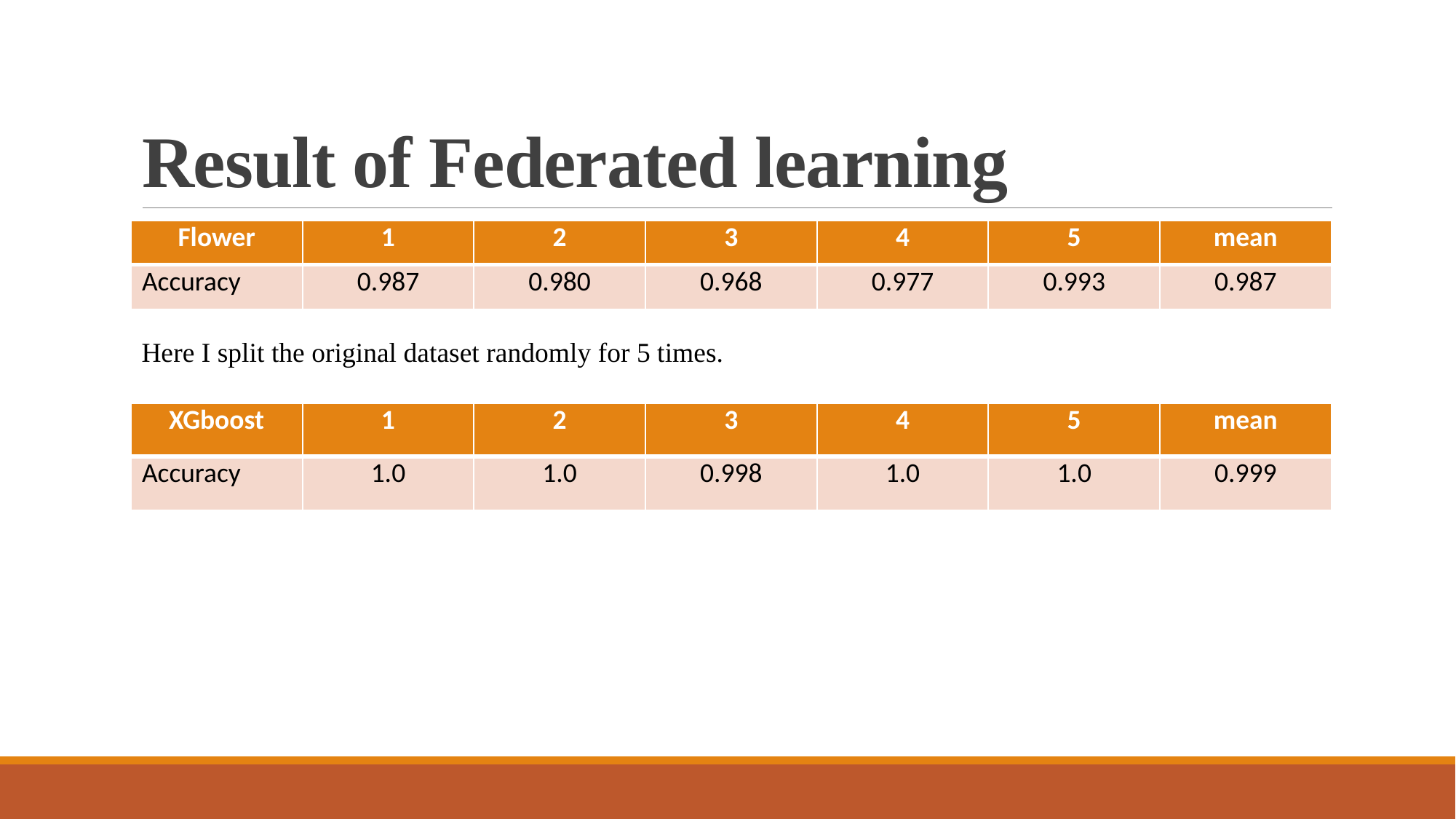

# Result of Federated learning
| Flower | 1 | 2 | 3 | 4 | 5 | mean |
| --- | --- | --- | --- | --- | --- | --- |
| Accuracy | 0.987 | 0.980 | 0.968 | 0.977 | 0.993 | 0.987 |
Here I split the original dataset randomly for 5 times.
| XGboost | 1 | 2 | 3 | 4 | 5 | mean |
| --- | --- | --- | --- | --- | --- | --- |
| Accuracy | 1.0 | 1.0 | 0.998 | 1.0 | 1.0 | 0.999 |